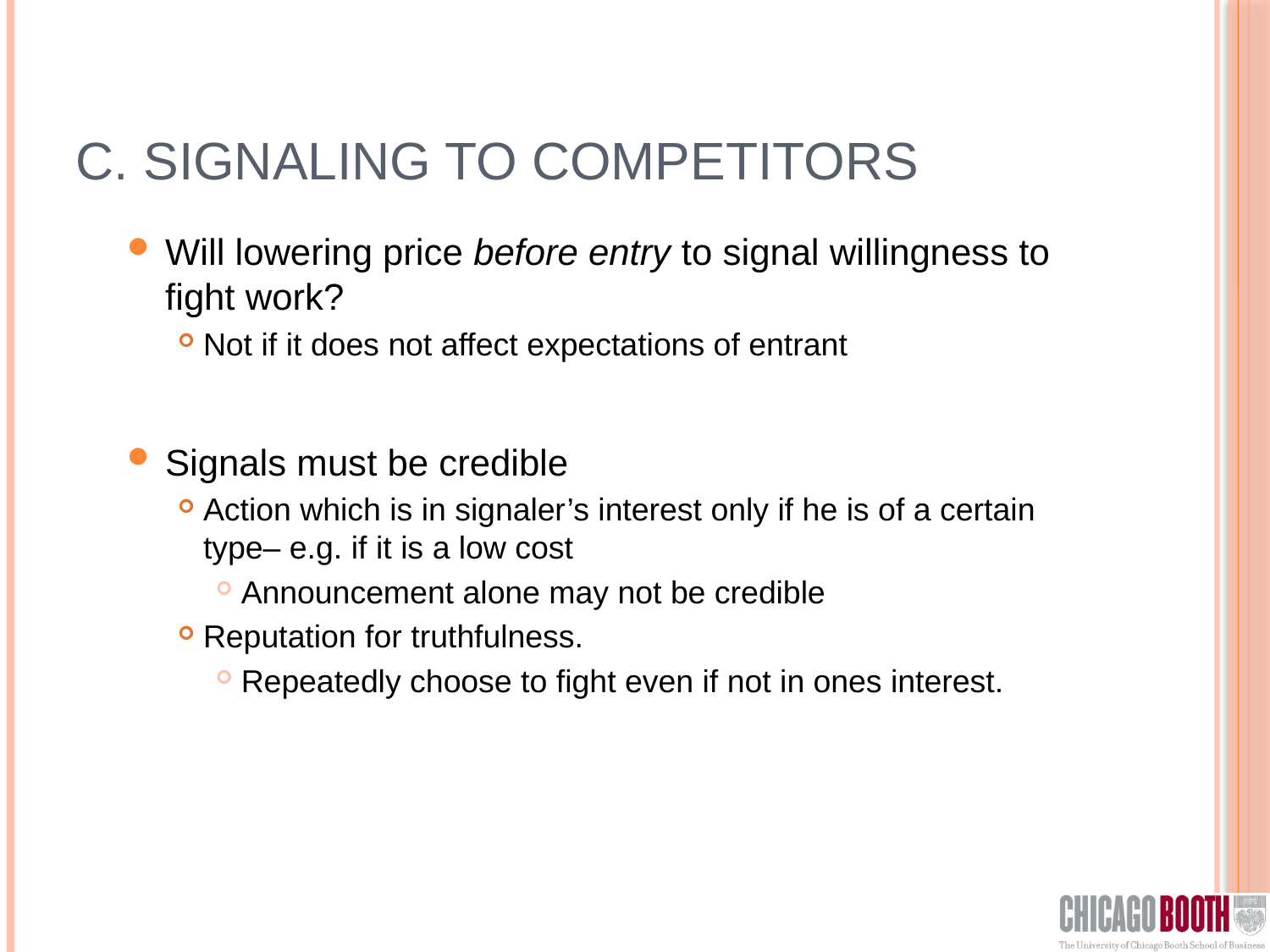

# c. Signaling to competitors
Will lowering price before entry to signal willingness to fight work?
Not if it does not affect expectations of entrant

Signals must be credible
Action which is in signaler’s interest only if he is of a certain type– e.g. if it is a low cost
Announcement alone may not be credible
Reputation for truthfulness.
Repeatedly choose to fight even if not in ones interest.